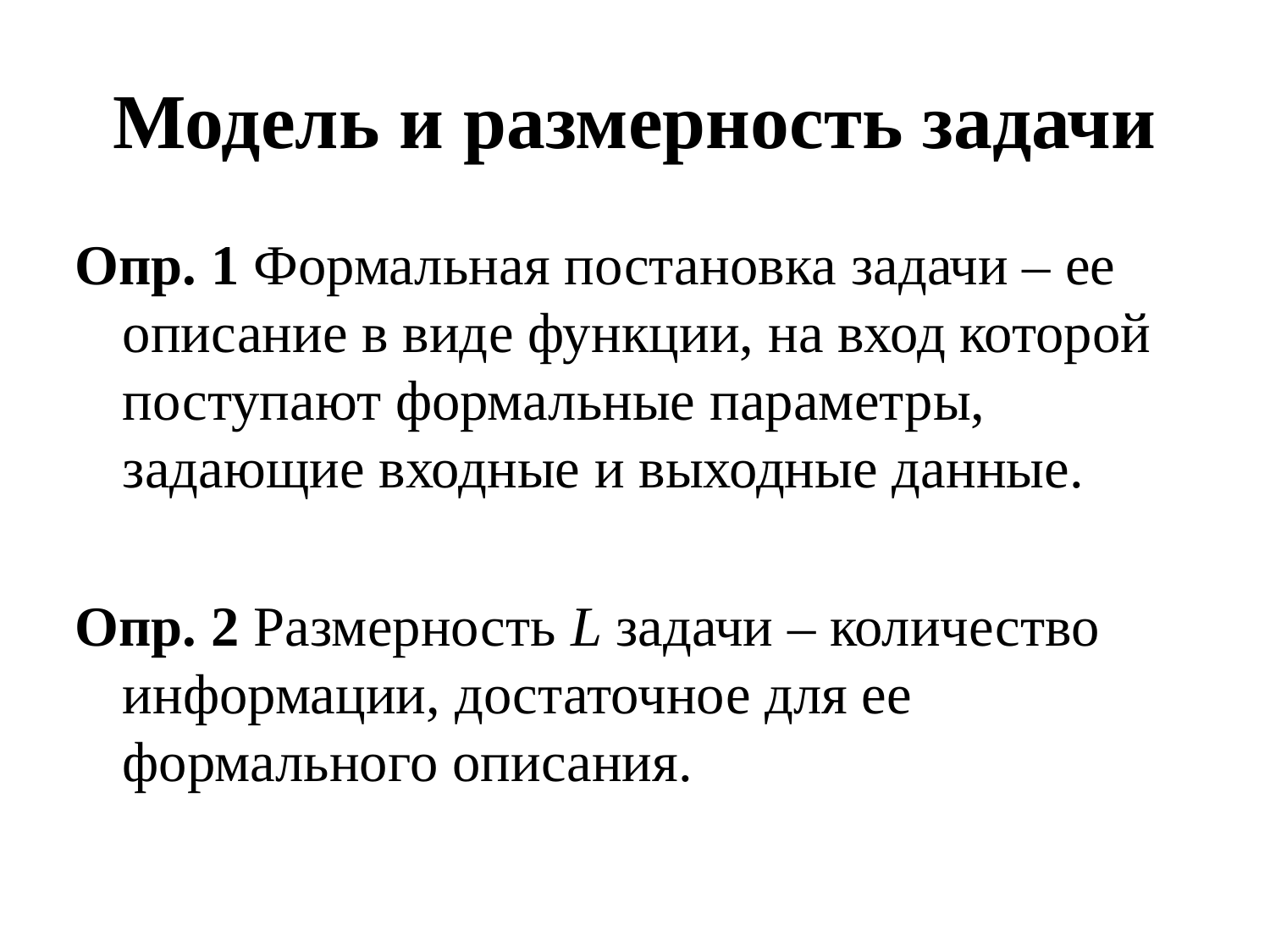

# Модель и размерность задачи
Опр. 1 Формальная постановка задачи ‒ ее описание в виде функции, на вход которой поступают формальные параметры, задающие входные и выходные данные.

Опр. 2 Размерность L задачи ‒ количество информации, достаточное для ее формального описания.